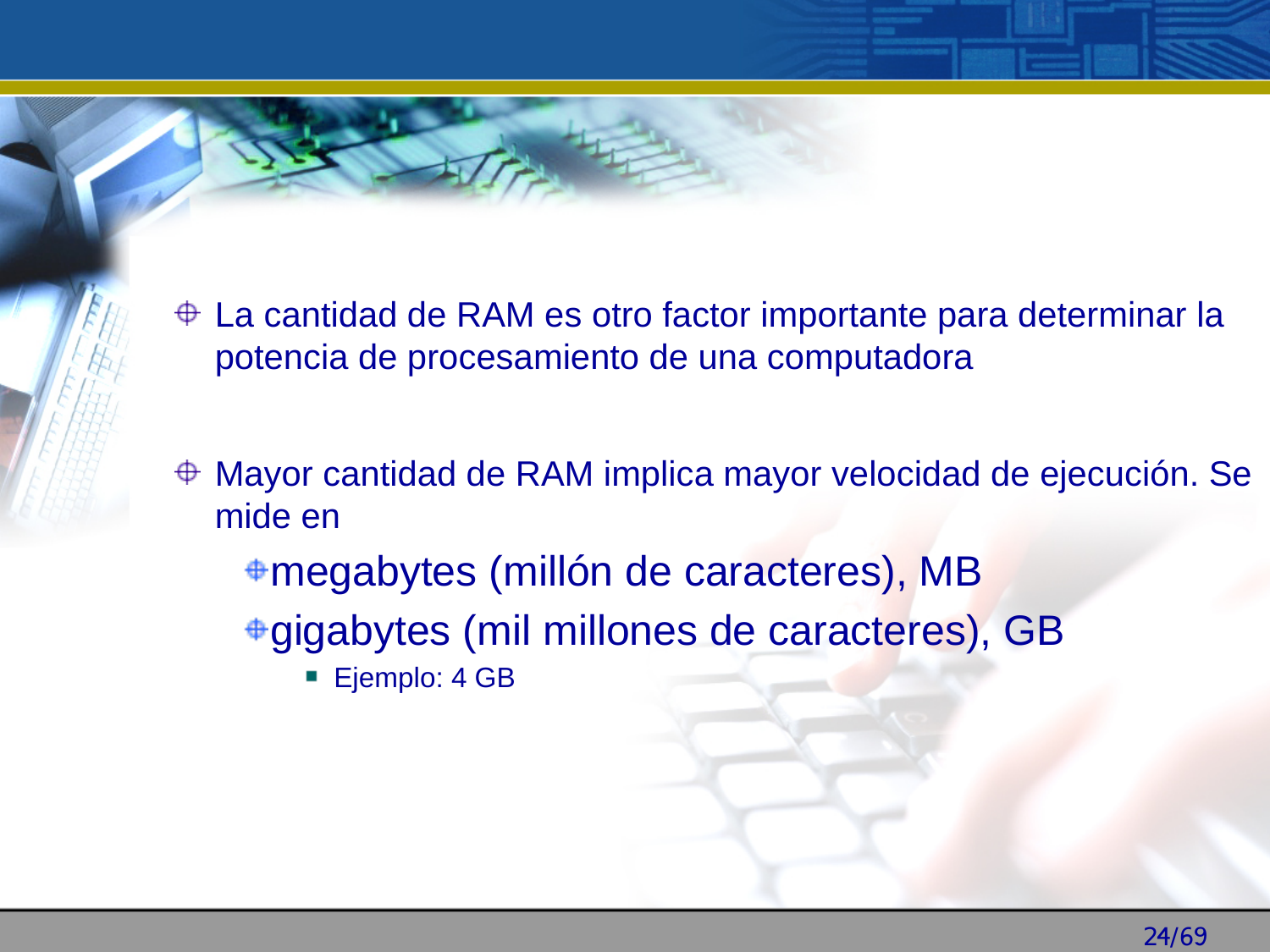

La cantidad de RAM es otro factor importante para determinar la potencia de procesamiento de una computadora

Mayor cantidad de RAM implica mayor velocidad de ejecución. Se mide en
megabytes (millón de caracteres), MB
gigabytes (mil millones de caracteres), GB
Ejemplo: 4 GB